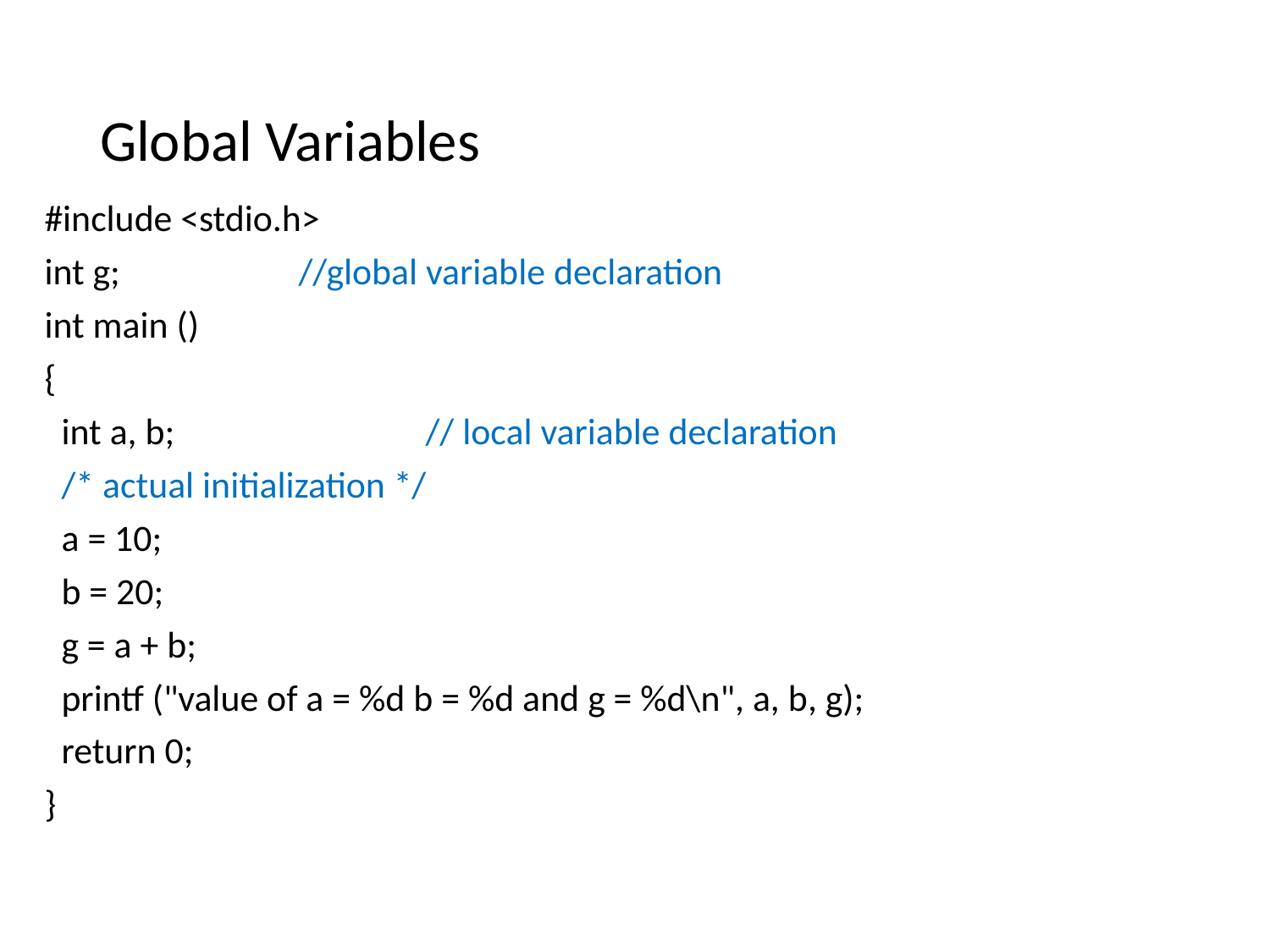

# Global Variables
#include <stdio.h>
int g; 		//global variable declaration
int main ()
{
  int a, b; 		// local variable declaration
  /* actual initialization */
  a = 10;
  b = 20;
  g = a + b;
  printf ("value of a = %d b = %d and g = %d\n", a, b, g);
  return 0;
}